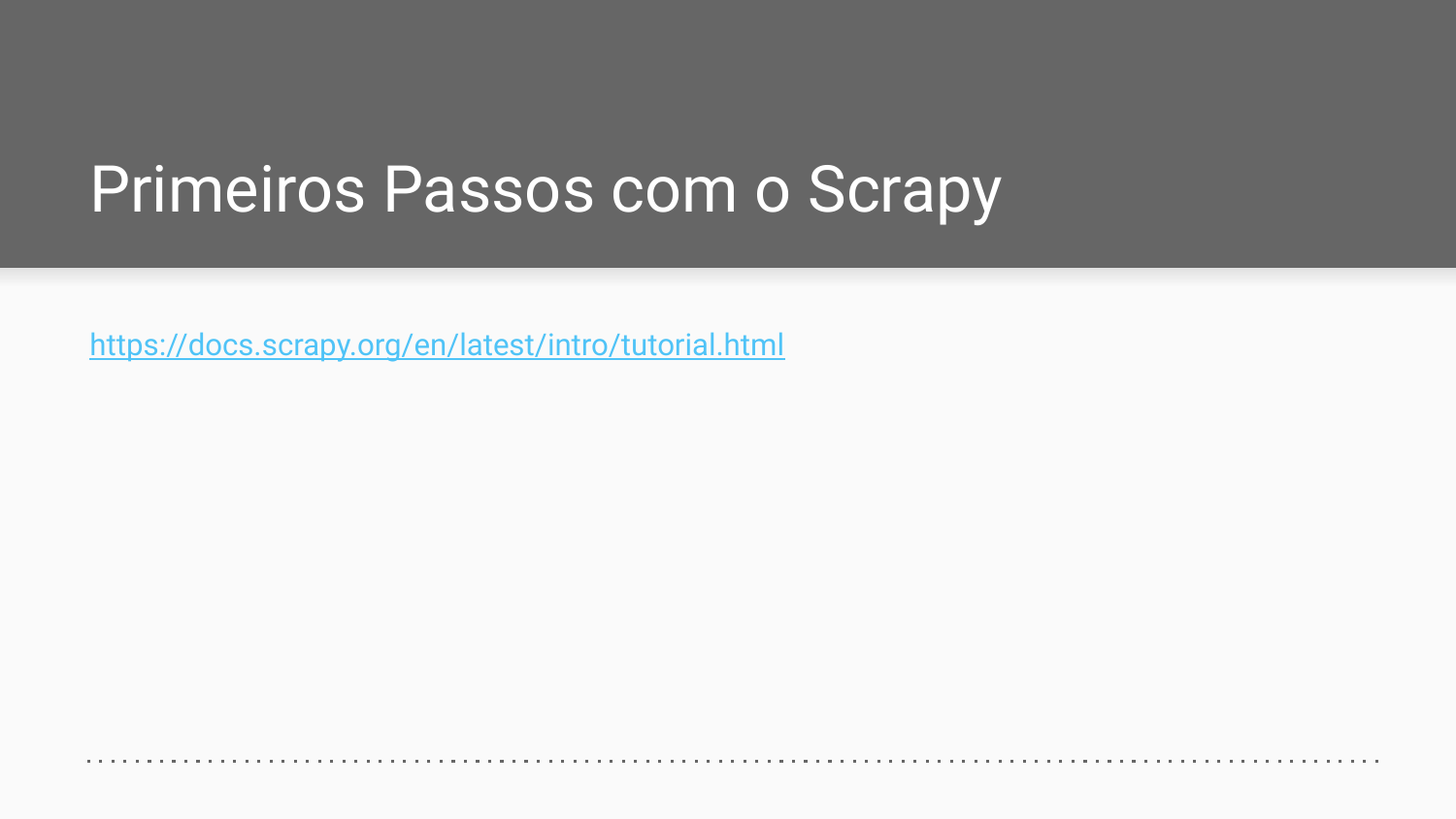

# Primeiros Passos com o Scrapy
https://docs.scrapy.org/en/latest/intro/tutorial.html